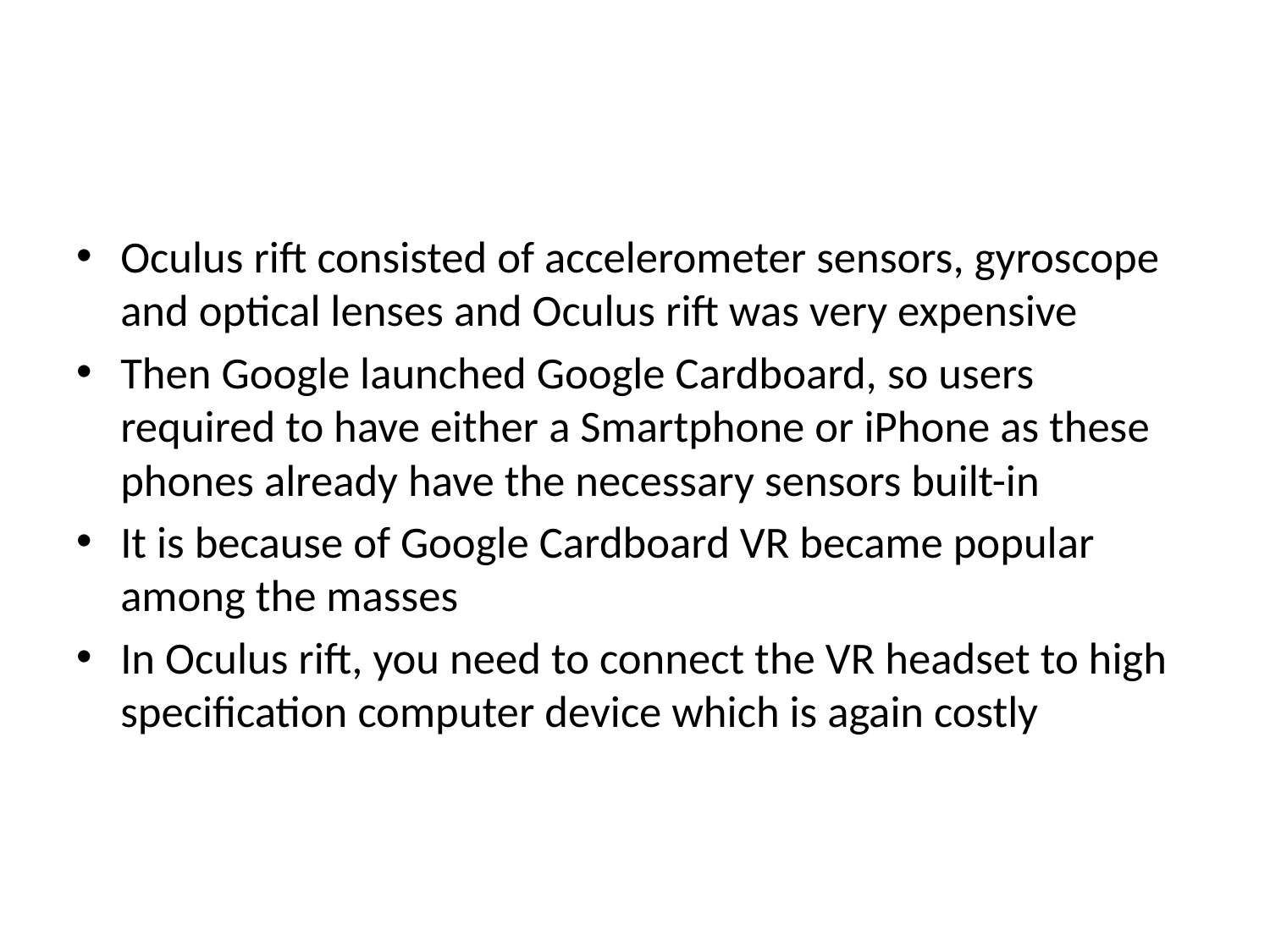

#
Oculus rift consisted of accelerometer sensors, gyroscope and optical lenses and Oculus rift was very expensive
Then Google launched Google Cardboard, so users required to have either a Smartphone or iPhone as these phones already have the necessary sensors built-in
It is because of Google Cardboard VR became popular among the masses
In Oculus rift, you need to connect the VR headset to high specification computer device which is again costly